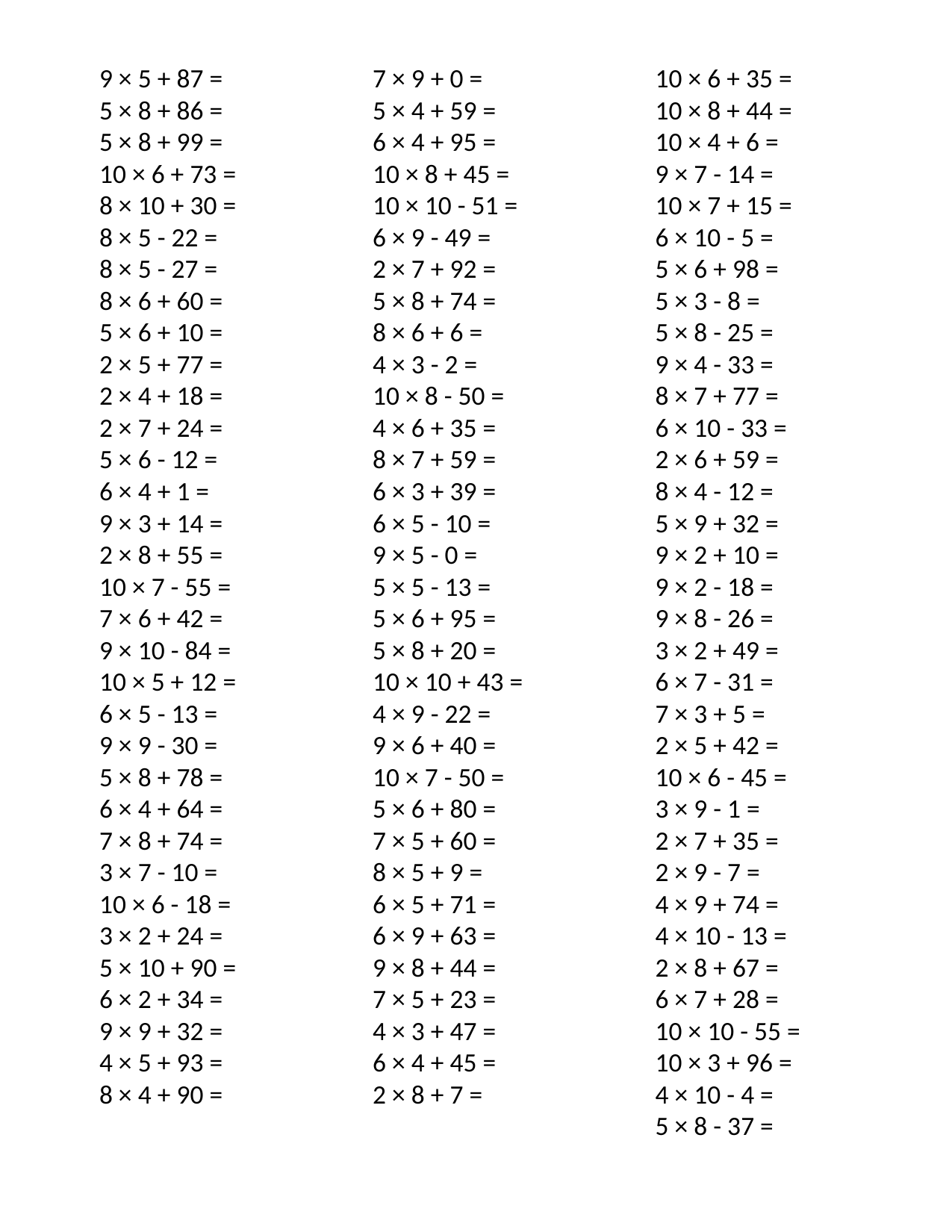

9 × 5 + 87 =
5 × 8 + 86 =
5 × 8 + 99 =
10 × 6 + 73 =
8 × 10 + 30 =
8 × 5 - 22 =
8 × 5 - 27 =
8 × 6 + 60 =
5 × 6 + 10 =
2 × 5 + 77 =
2 × 4 + 18 =
2 × 7 + 24 =
5 × 6 - 12 =
6 × 4 + 1 =
9 × 3 + 14 =
2 × 8 + 55 =
10 × 7 - 55 =
7 × 6 + 42 =
9 × 10 - 84 =
10 × 5 + 12 =
6 × 5 - 13 =
9 × 9 - 30 =
5 × 8 + 78 =
6 × 4 + 64 =
7 × 8 + 74 =
3 × 7 - 10 =
10 × 6 - 18 =
3 × 2 + 24 =
5 × 10 + 90 =
6 × 2 + 34 =
9 × 9 + 32 =
4 × 5 + 93 =
8 × 4 + 90 =

7 × 9 + 0 =
5 × 4 + 59 =
6 × 4 + 95 =
10 × 8 + 45 =
10 × 10 - 51 =
6 × 9 - 49 =
2 × 7 + 92 =
5 × 8 + 74 =
8 × 6 + 6 =
4 × 3 - 2 =
10 × 8 - 50 =
4 × 6 + 35 =
8 × 7 + 59 =
6 × 3 + 39 =
6 × 5 - 10 =
9 × 5 - 0 =
5 × 5 - 13 =
5 × 6 + 95 =
5 × 8 + 20 =
10 × 10 + 43 =
4 × 9 - 22 =
9 × 6 + 40 =
10 × 7 - 50 =
5 × 6 + 80 =
7 × 5 + 60 =
8 × 5 + 9 =
6 × 5 + 71 =
6 × 9 + 63 =
9 × 8 + 44 =
7 × 5 + 23 =
4 × 3 + 47 =
6 × 4 + 45 =
2 × 8 + 7 =

10 × 6 + 35 =
10 × 8 + 44 =
10 × 4 + 6 =
9 × 7 - 14 =
10 × 7 + 15 =
6 × 10 - 5 =
5 × 6 + 98 =
5 × 3 - 8 =
5 × 8 - 25 =
9 × 4 - 33 =
8 × 7 + 77 =
6 × 10 - 33 =
2 × 6 + 59 =
8 × 4 - 12 =
5 × 9 + 32 =
9 × 2 + 10 =
9 × 2 - 18 =
9 × 8 - 26 =
3 × 2 + 49 =
6 × 7 - 31 =
7 × 3 + 5 =
2 × 5 + 42 =
10 × 6 - 45 =
3 × 9 - 1 =
2 × 7 + 35 =
2 × 9 - 7 =
4 × 9 + 74 =
4 × 10 - 13 =
2 × 8 + 67 =
6 × 7 + 28 =
10 × 10 - 55 =
10 × 3 + 96 =
4 × 10 - 4 =
5 × 8 - 37 =